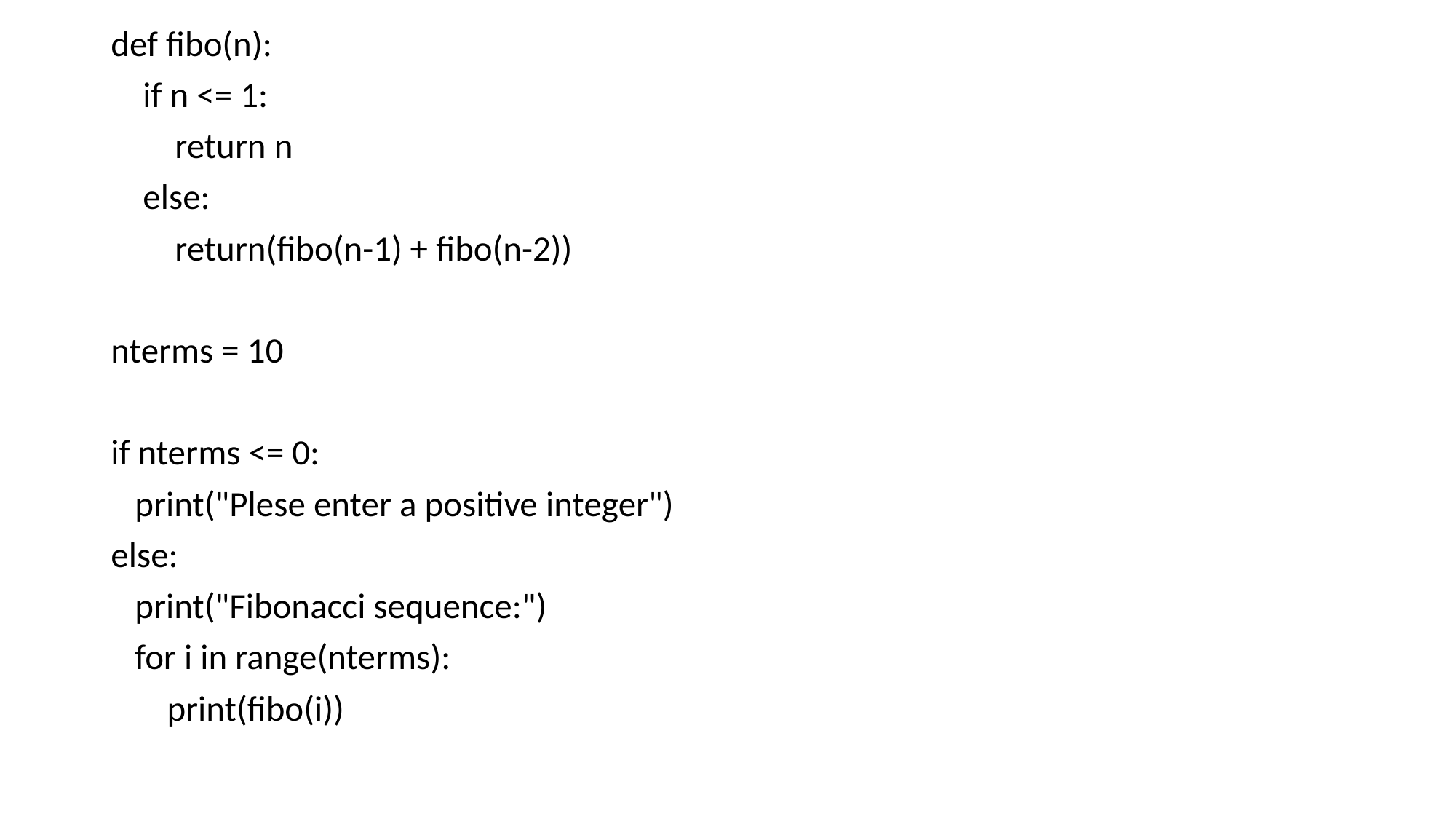

def fibo(n):
    if n <= 1:
        return n
    else:
        return(fibo(n-1) + fibo(n-2))

nterms = 10

if nterms <= 0:
   print("Plese enter a positive integer")
else:
   print("Fibonacci sequence:")
   for i in range(nterms):
       print(fibo(i))